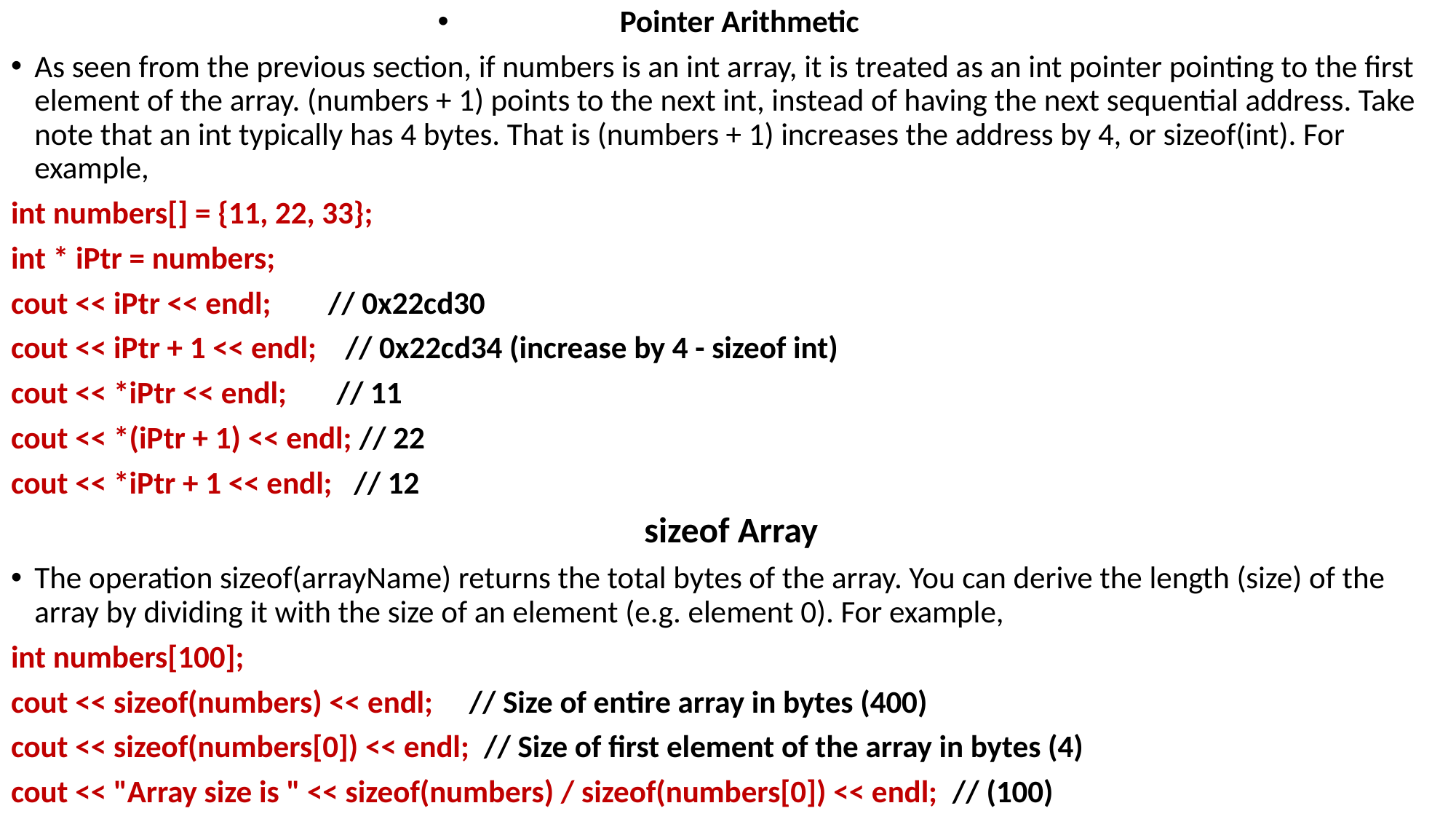

Pointer Arithmetic
As seen from the previous section, if numbers is an int array, it is treated as an int pointer pointing to the first element of the array. (numbers + 1) points to the next int, instead of having the next sequential address. Take note that an int typically has 4 bytes. That is (numbers + 1) increases the address by 4, or sizeof(int). For example,
int numbers[] = {11, 22, 33};
int * iPtr = numbers;
cout << iPtr << endl;        // 0x22cd30
cout << iPtr + 1 << endl;    // 0x22cd34 (increase by 4 - sizeof int)
cout << *iPtr << endl;       // 11
cout << *(iPtr + 1) << endl; // 22
cout << *iPtr + 1 << endl;   // 12
 sizeof Array
The operation sizeof(arrayName) returns the total bytes of the array. You can derive the length (size) of the array by dividing it with the size of an element (e.g. element 0). For example,
int numbers[100];
cout << sizeof(numbers) << endl;     // Size of entire array in bytes (400)
cout << sizeof(numbers[0]) << endl;  // Size of first element of the array in bytes (4)
cout << "Array size is " << sizeof(numbers) / sizeof(numbers[0]) << endl;  // (100)